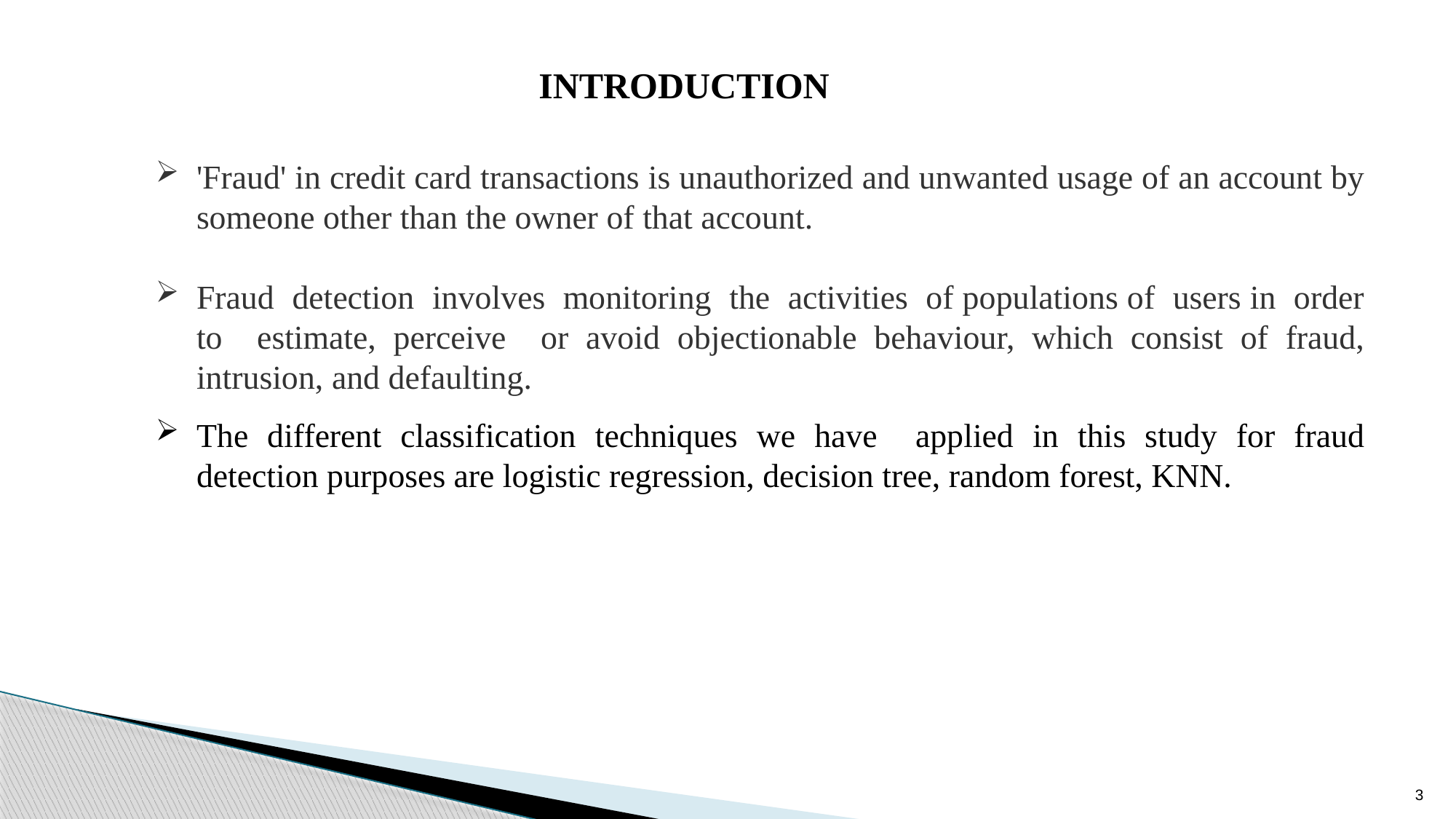

INTRODUCTION
'Fraud' in credit card transactions is unauthorized and unwanted usage of an account by someone other than the owner of that account.

Fraud  detection  involves  monitoring  the  activities  of populations of  users in  order to  estimate, perceive  or avoid objectionable behaviour, which consist of fraud, intrusion, and defaulting.
The different classification techniques we have  applied in this study for fraud detection purposes are logistic regression, decision tree, random forest, KNN.

3